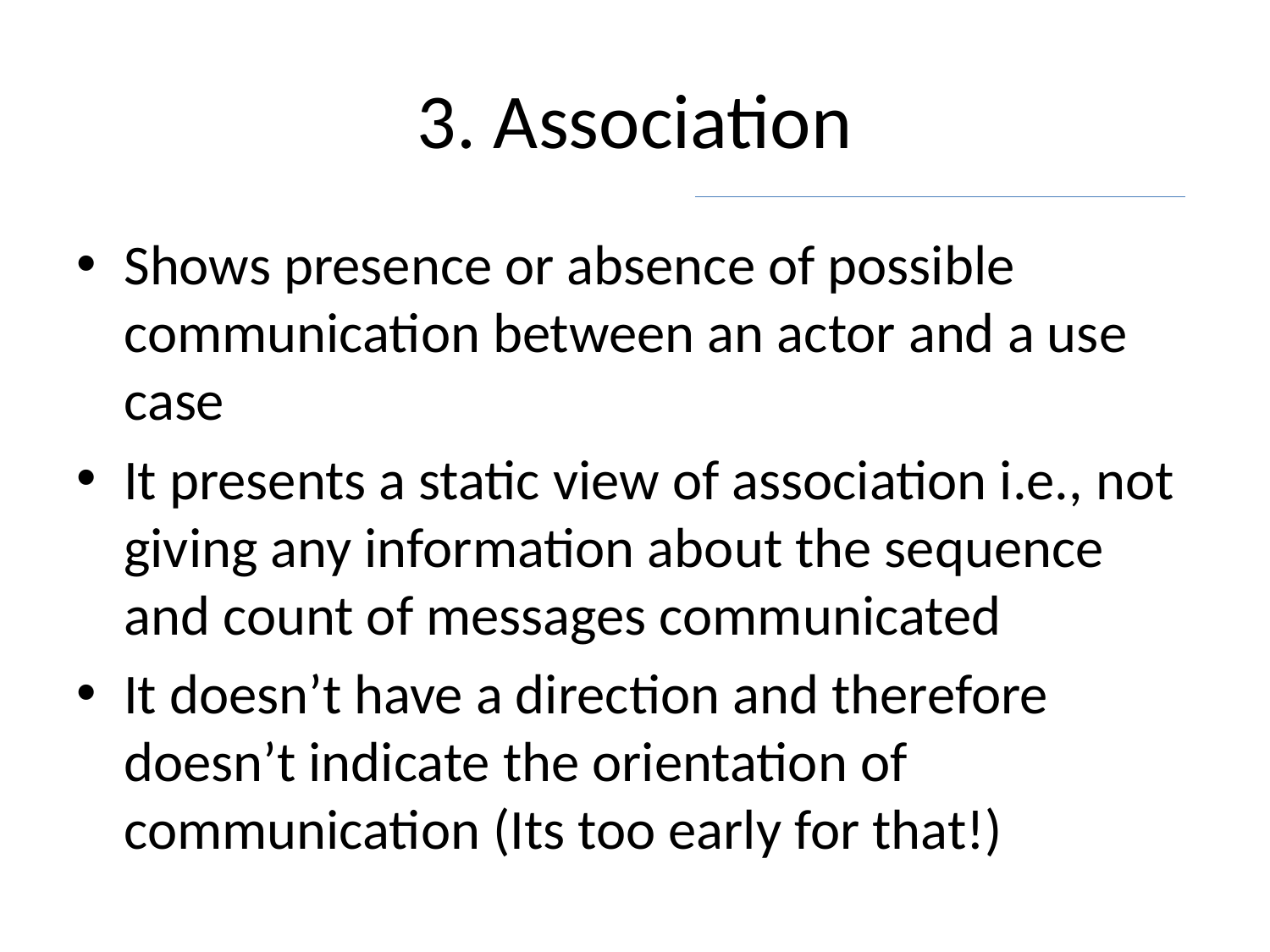

# 3. Association
Shows presence or absence of possible communication between an actor and a use case
It presents a static view of association i.e., not giving any information about the sequence and count of messages communicated
It doesn’t have a direction and therefore doesn’t indicate the orientation of communication (Its too early for that!)